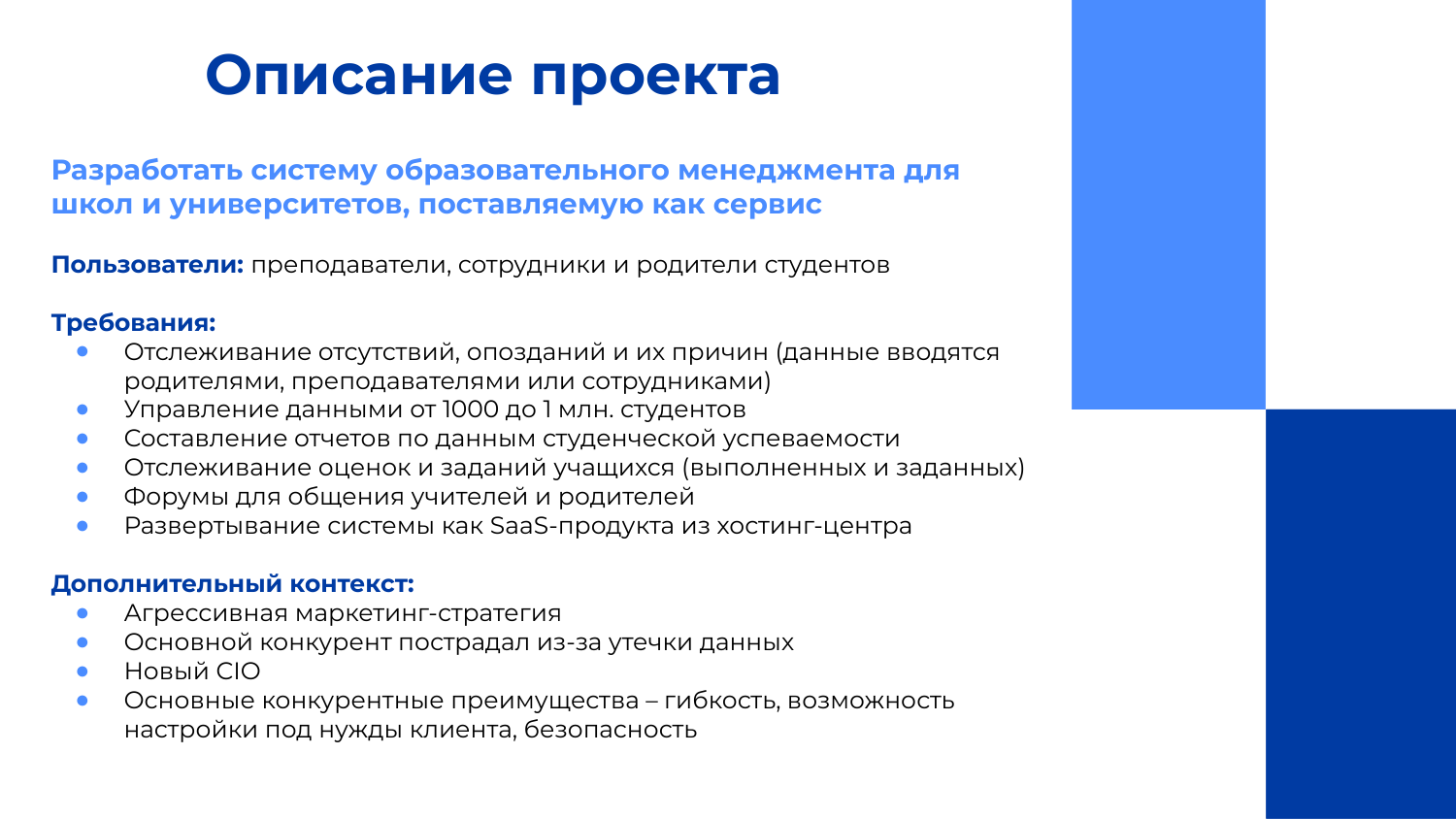

# Описание проекта

Разработать систему образовательного менеджмента для школ и университетов, поставляемую как сервис

Пользователи: преподаватели, сотрудники и родители студентов

Требования:
Отслеживание отсутствий, опозданий и их причин (данные вводятся родителями, преподавателями или сотрудниками)
Управление данными от 1000 до 1 млн. студентов
Составление отчетов по данным студенческой успеваемости
Отслеживание оценок и заданий учащихся (выполненных и заданных)
Форумы для общения учителей и родителей
Развертывание системы как SaaS-продукта из хостинг-центра

Дополнительный контекст:
Агрессивная маркетинг-стратегия
Основной конкурент пострадал из-за утечки данных
Новый CIO
Основные конкурентные преимущества – гибкость, возможность настройки под нужды клиента, безопасность